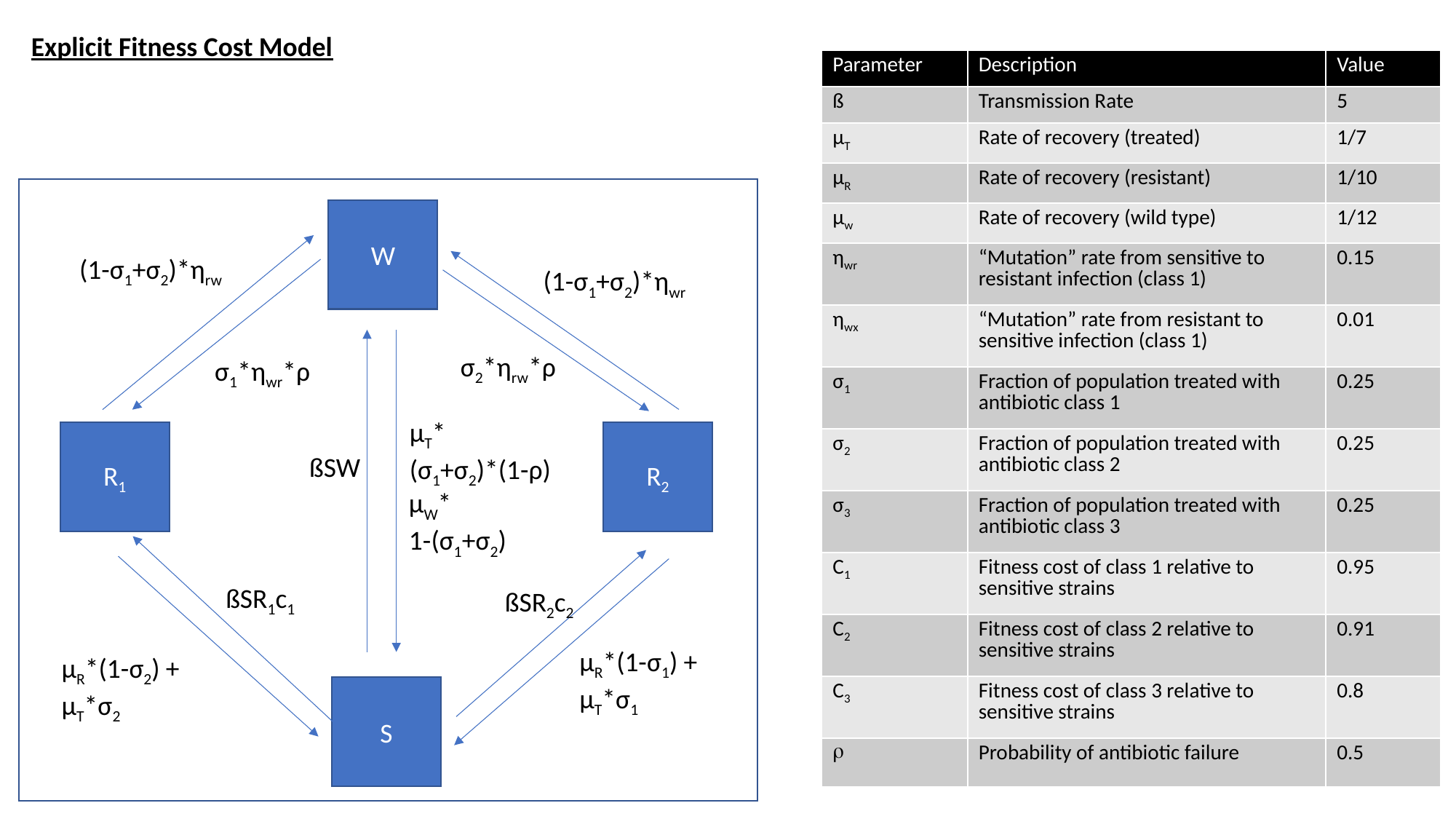

Explicit Fitness Cost Model
| Parameter | Description | Value |
| --- | --- | --- |
| ß | Transmission Rate | 5 |
| µT | Rate of recovery (treated) | 1/7 |
| µR | Rate of recovery (resistant) | 1/10 |
| µw | Rate of recovery (wild type) | 1/12 |
| ηwr | “Mutation” rate from sensitive to resistant infection (class 1) | 0.15 |
| ηwx | “Mutation” rate from resistant to sensitive infection (class 1) | 0.01 |
| σ1 | Fraction of population treated with antibiotic class 1 | 0.25 |
| σ2 | Fraction of population treated with antibiotic class 2 | 0.25 |
| σ3 | Fraction of population treated with antibiotic class 3 | 0.25 |
| C1 | Fitness cost of class 1 relative to sensitive strains | 0.95 |
| C2 | Fitness cost of class 2 relative to sensitive strains | 0.91 |
| C3 | Fitness cost of class 3 relative to sensitive strains | 0.8 |
| ρ | Probability of antibiotic failure | 0.5 |

W
(1-σ1+σ2)*ηrw
(1-σ1+σ2)*ηwr
σ2*ηrw*ρ
σ1*ηwr*ρ
µT*
(σ1+σ2)*(1-ρ)
R1
R2
ßSW
µW*
1-(σ1+σ2)
ßSR1c1
ßSR2c2
µR*(1-σ1) +
µT*σ1
µR*(1-σ2) +
µT*σ2
S